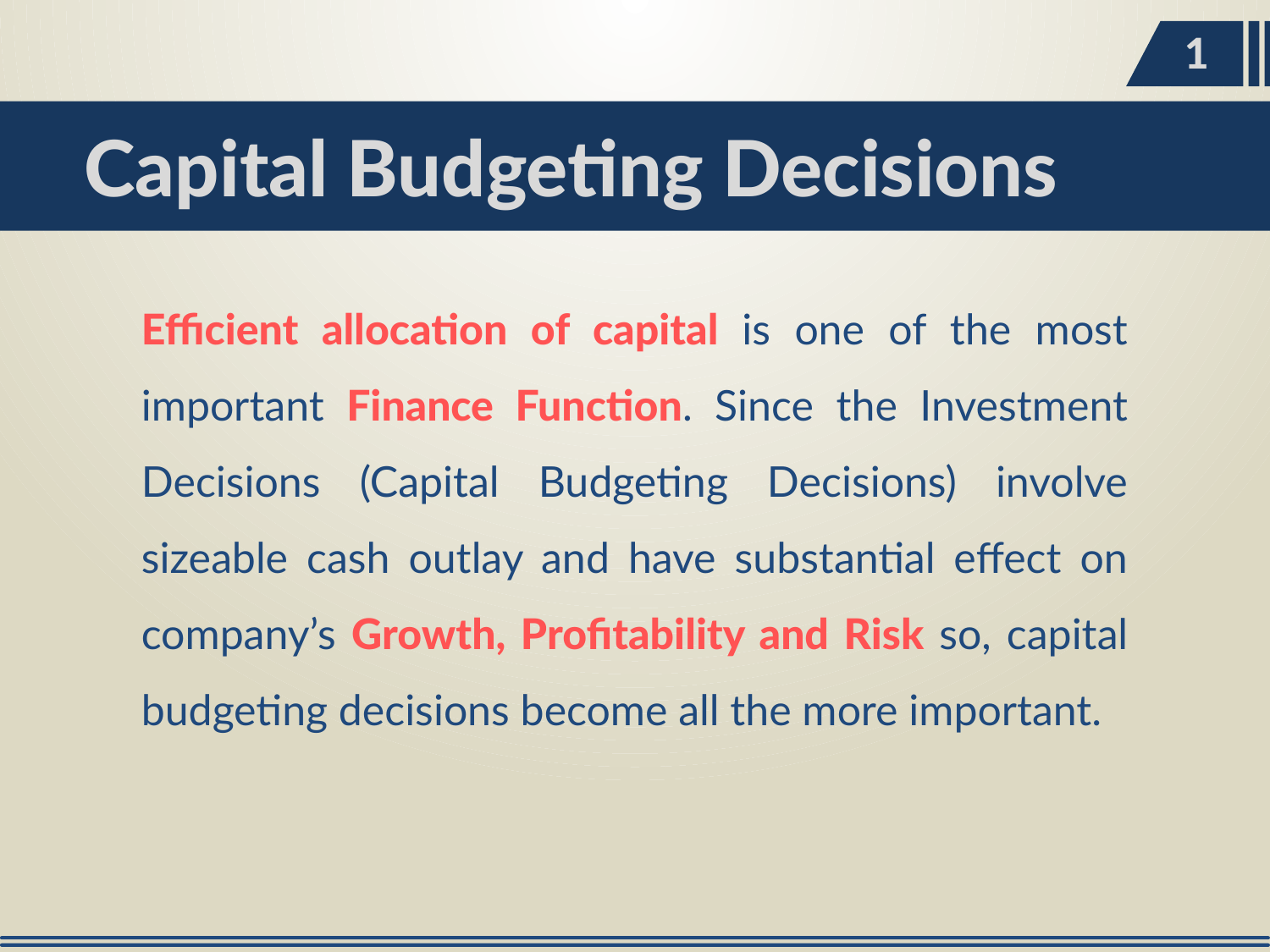

1
Capital Budgeting Decisions
Efficient allocation of capital is one of the most important Finance Function. Since the Investment Decisions (Capital Budgeting Decisions) involve sizeable cash outlay and have substantial effect on company’s Growth, Profitability and Risk so, capital budgeting decisions become all the more important.